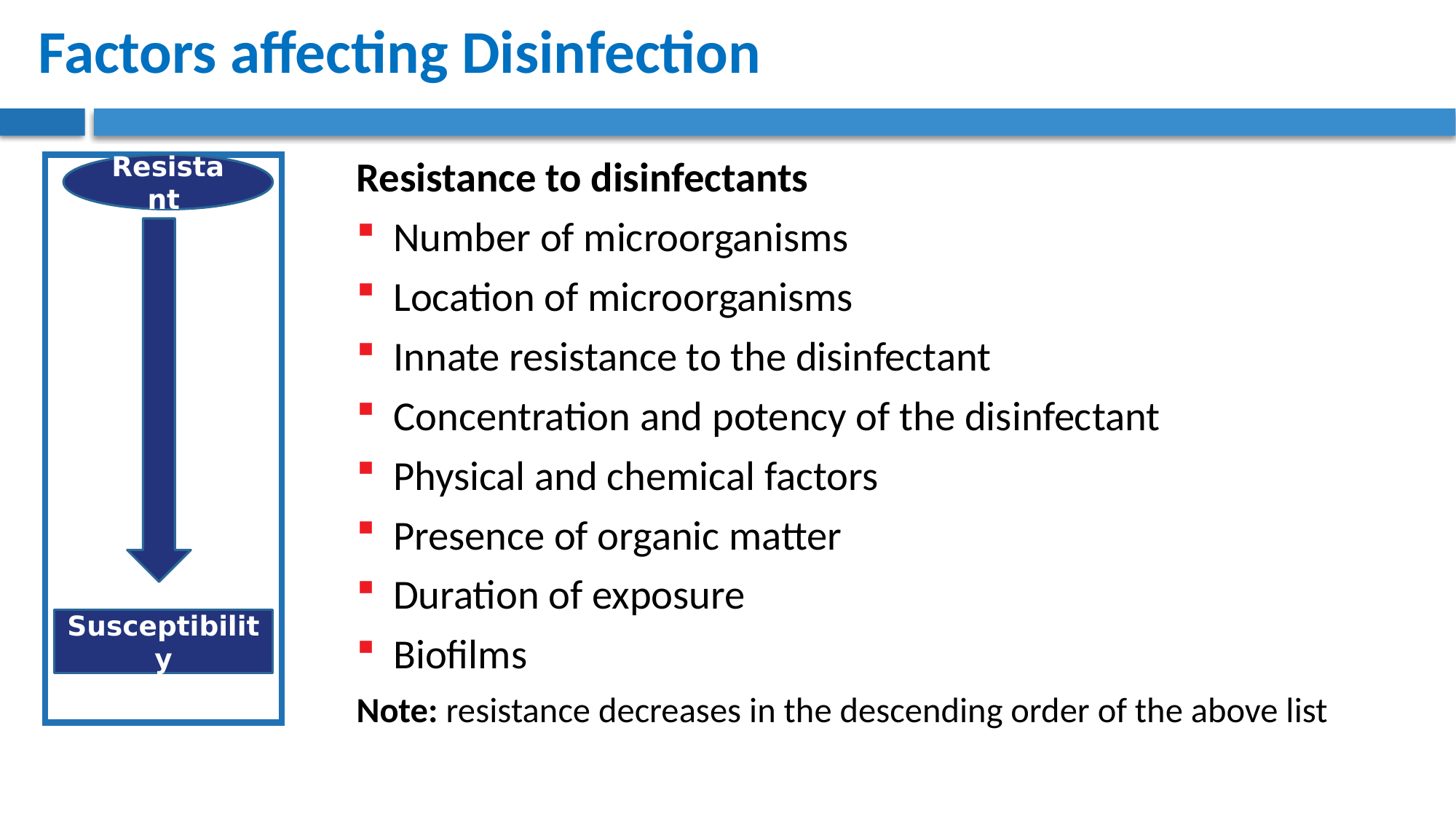

Factors affecting Disinfection
Resistance to disinfectants
Number of microorganisms
Location of microorganisms
Innate resistance to the disinfectant
Concentration and potency of the disinfectant
Physical and chemical factors
Presence of organic matter
Duration of exposure
Biofilms
Note: resistance decreases in the descending order of the above list

Resistant

Susceptibility